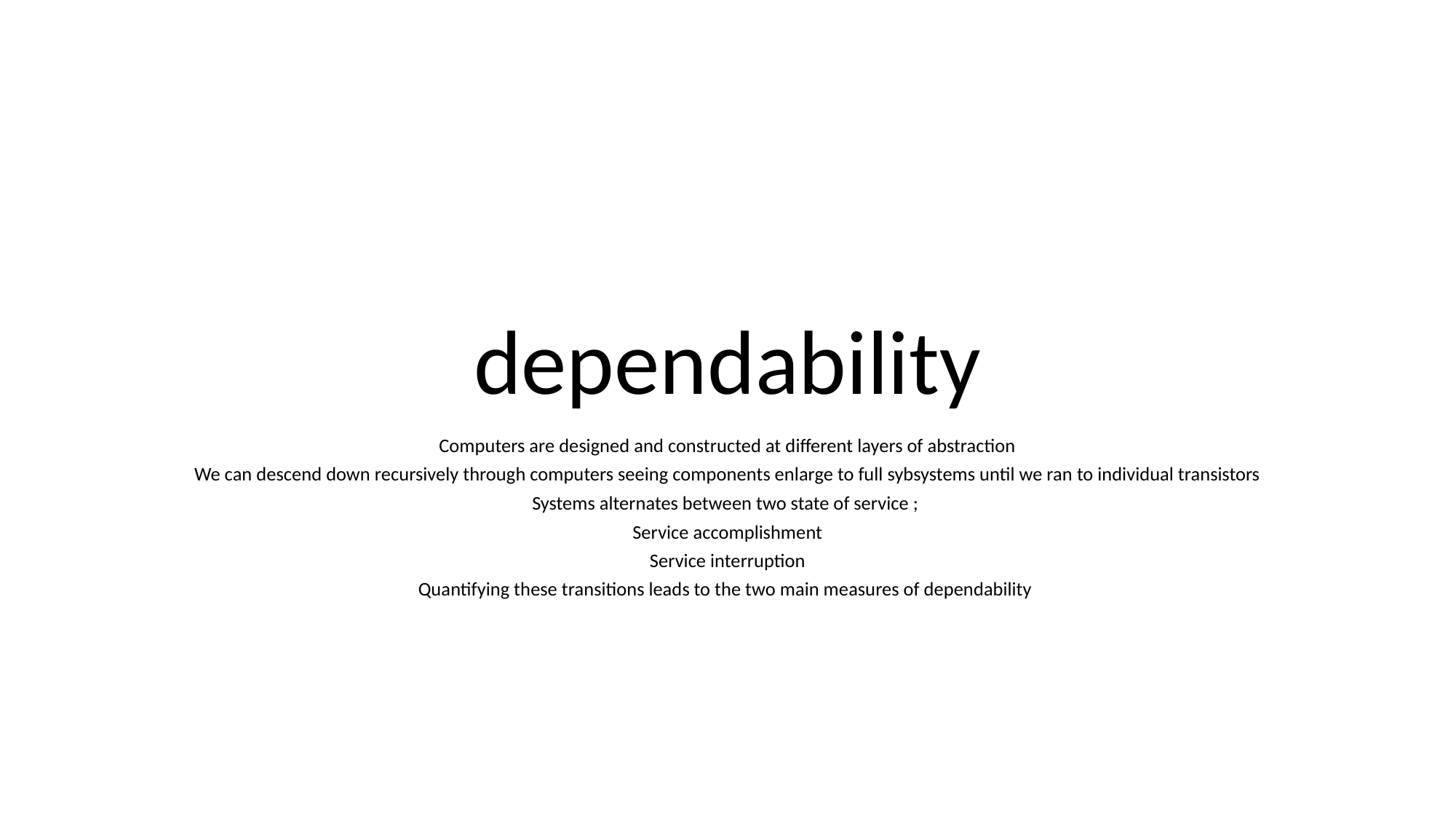

# dependability
Computers are designed and constructed at different layers of abstraction
We can descend down recursively through computers seeing components enlarge to full sybsystems until we ran to individual transistors
Systems alternates between two state of service ;
Service accomplishment
Service interruption
Quantifying these transitions leads to the two main measures of dependability